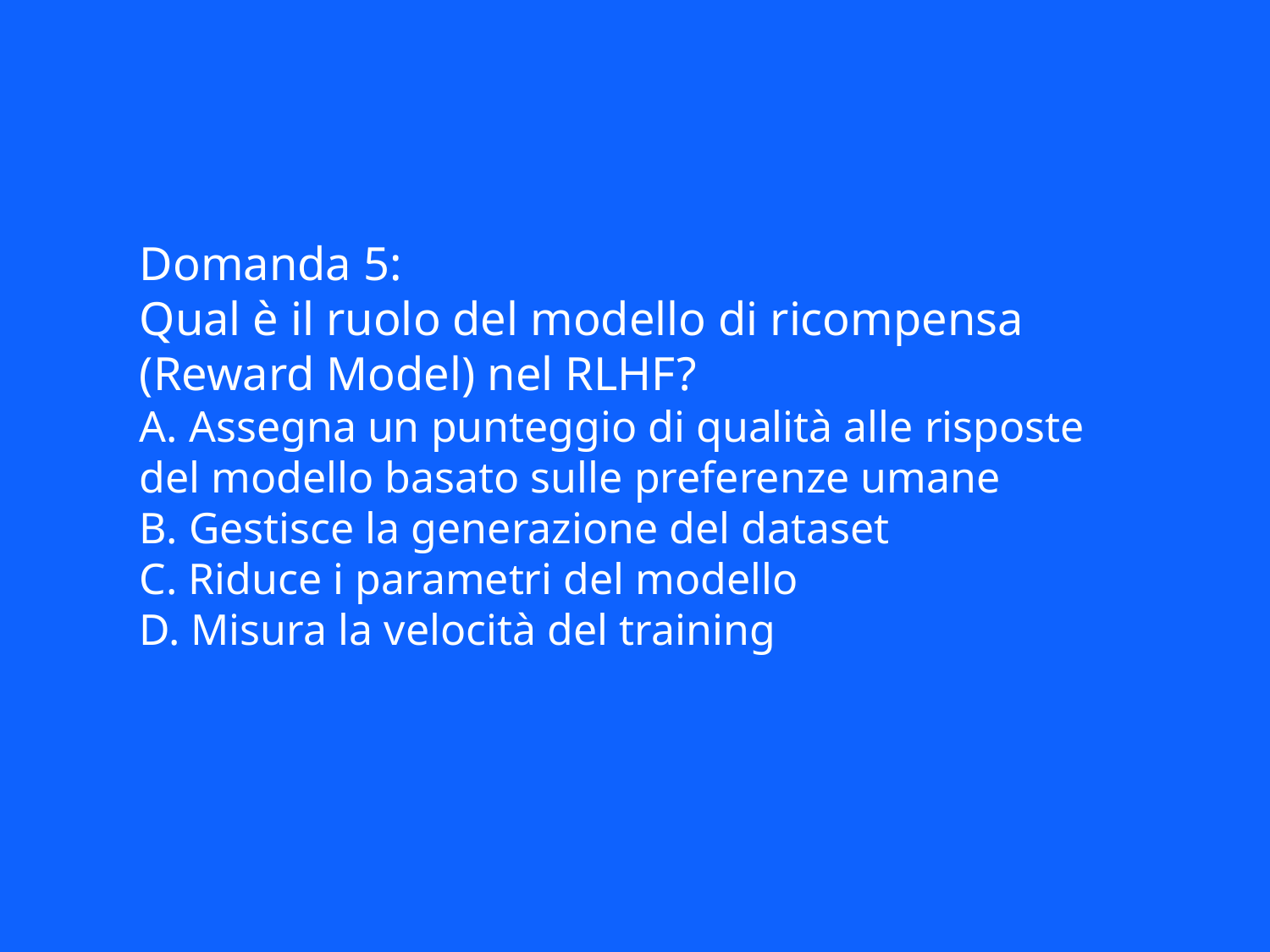

Domanda 5:
Qual è il ruolo del modello di ricompensa (Reward Model) nel RLHF?
A. Assegna un punteggio di qualità alle risposte del modello basato sulle preferenze umane
B. Gestisce la generazione del dataset
C. Riduce i parametri del modello
D. Misura la velocità del training